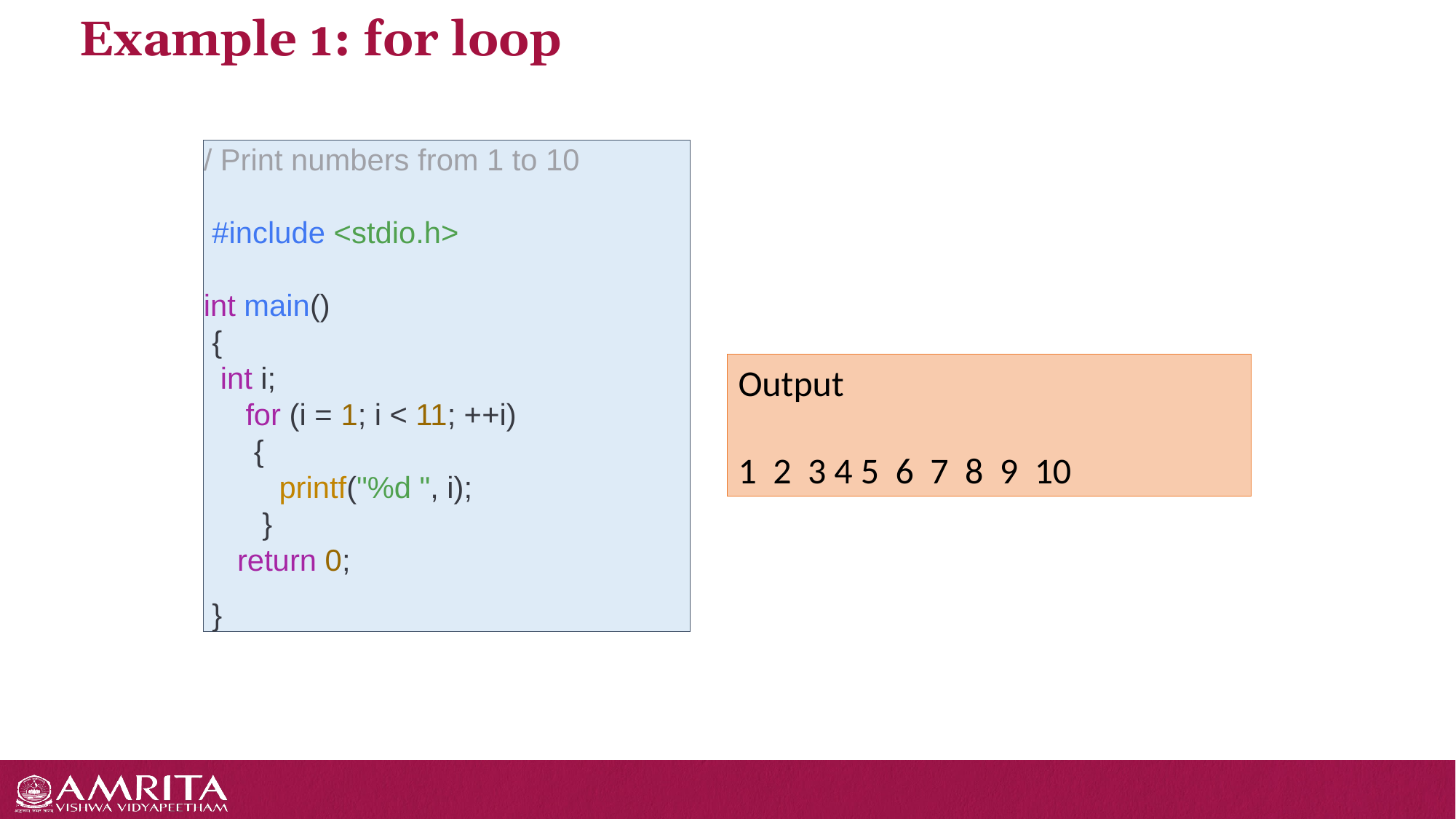

# Example 1: for loop
/ Print numbers from 1 to 10

 #include <stdio.h>

int main()
 {
  int i;
     for (i = 1; i < 11; ++i)
      {
         printf("%d ", i);
       }
    return 0;
 }
Output

1  2  3 4 5  6  7  8  9  10